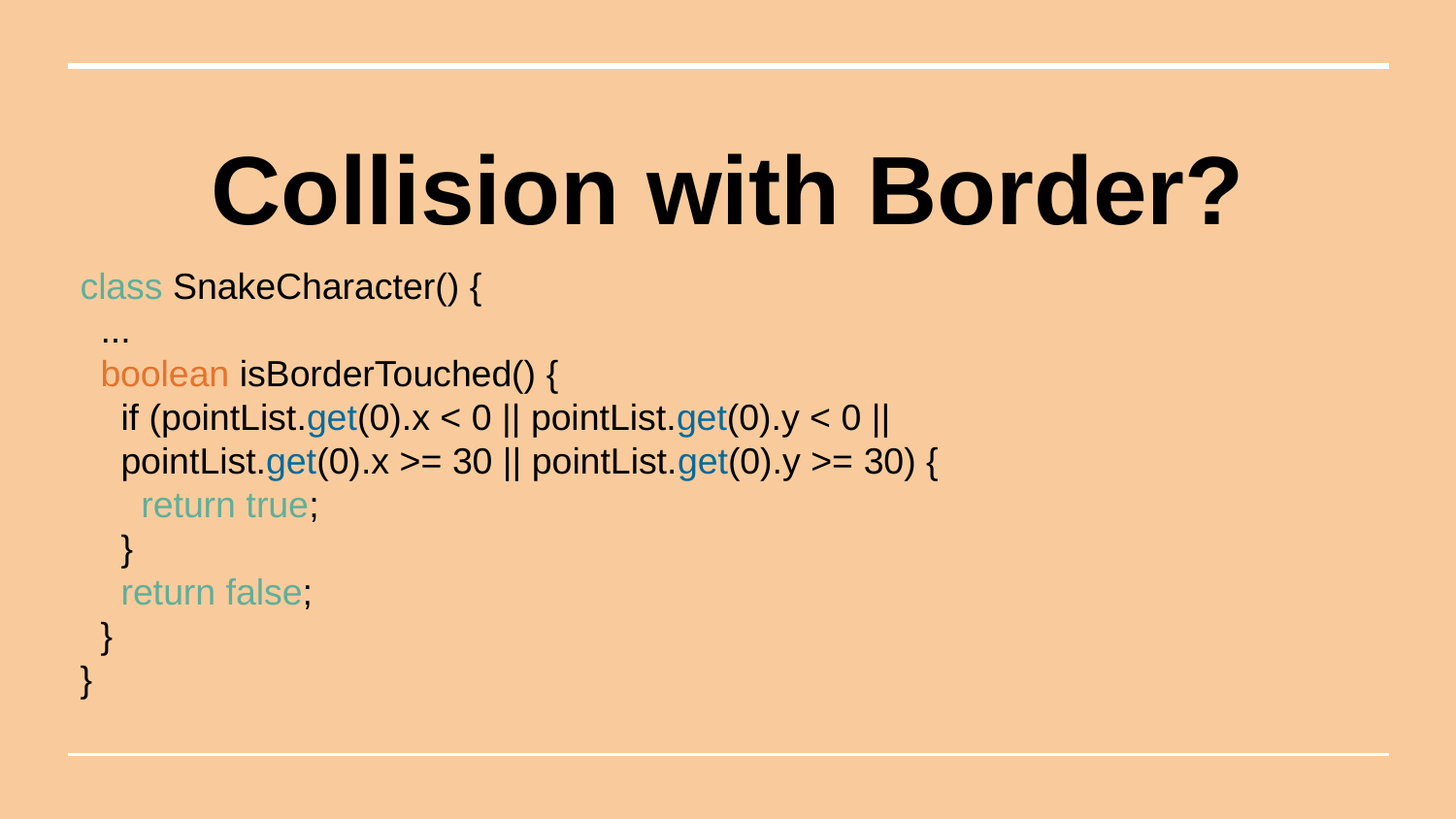

# Collision with Border?
class SnakeCharacter() {
  ...
  boolean isBorderTouched() {
    if (pointList.get(0).x < 0 || pointList.get(0).y < 0 ||
    pointList.get(0).x >= 30 || pointList.get(0).y >= 30) {
      return true;
    }
    return false;
  }
}